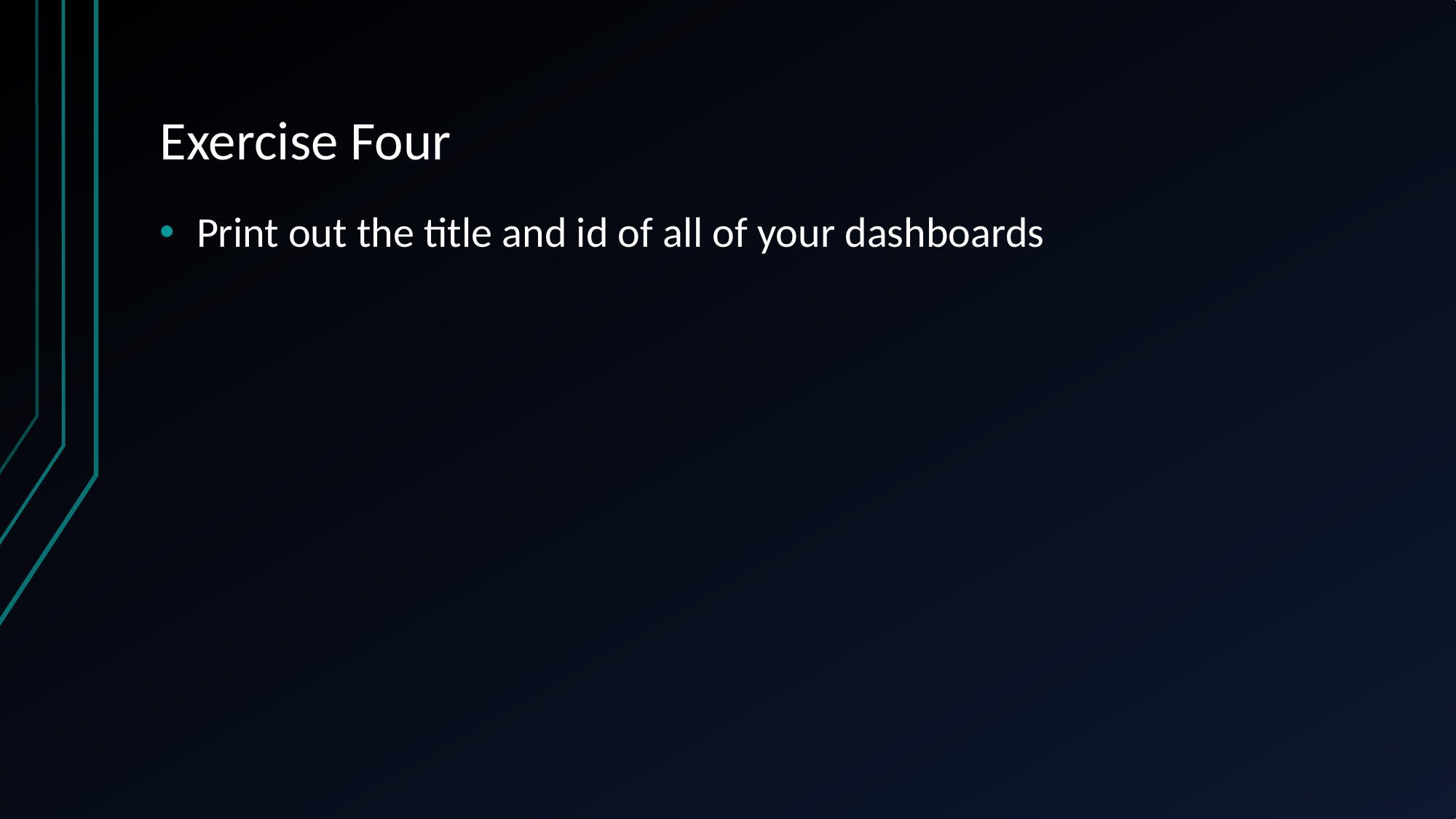

# Exercise Four
Print out the title and id of all of your dashboards